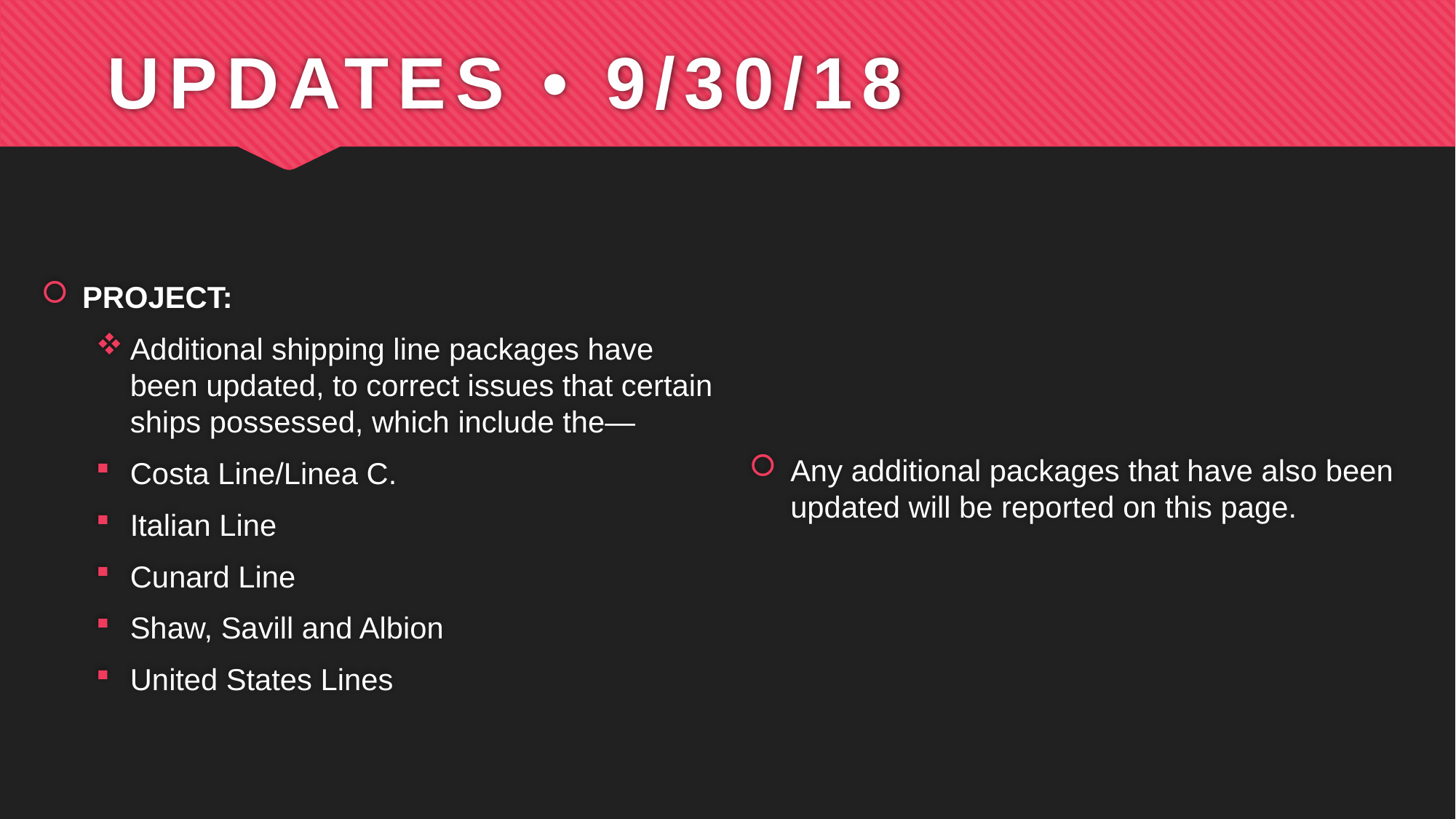

# UPDATES • 9/30/18
Any additional packages that have also been updated will be reported on this page.

PROJECT:
Additional shipping line packages have been updated, to correct issues that certain ships possessed, which include the—
Costa Line/Linea C.
Italian Line
Cunard Line
Shaw, Savill and Albion
United States Lines